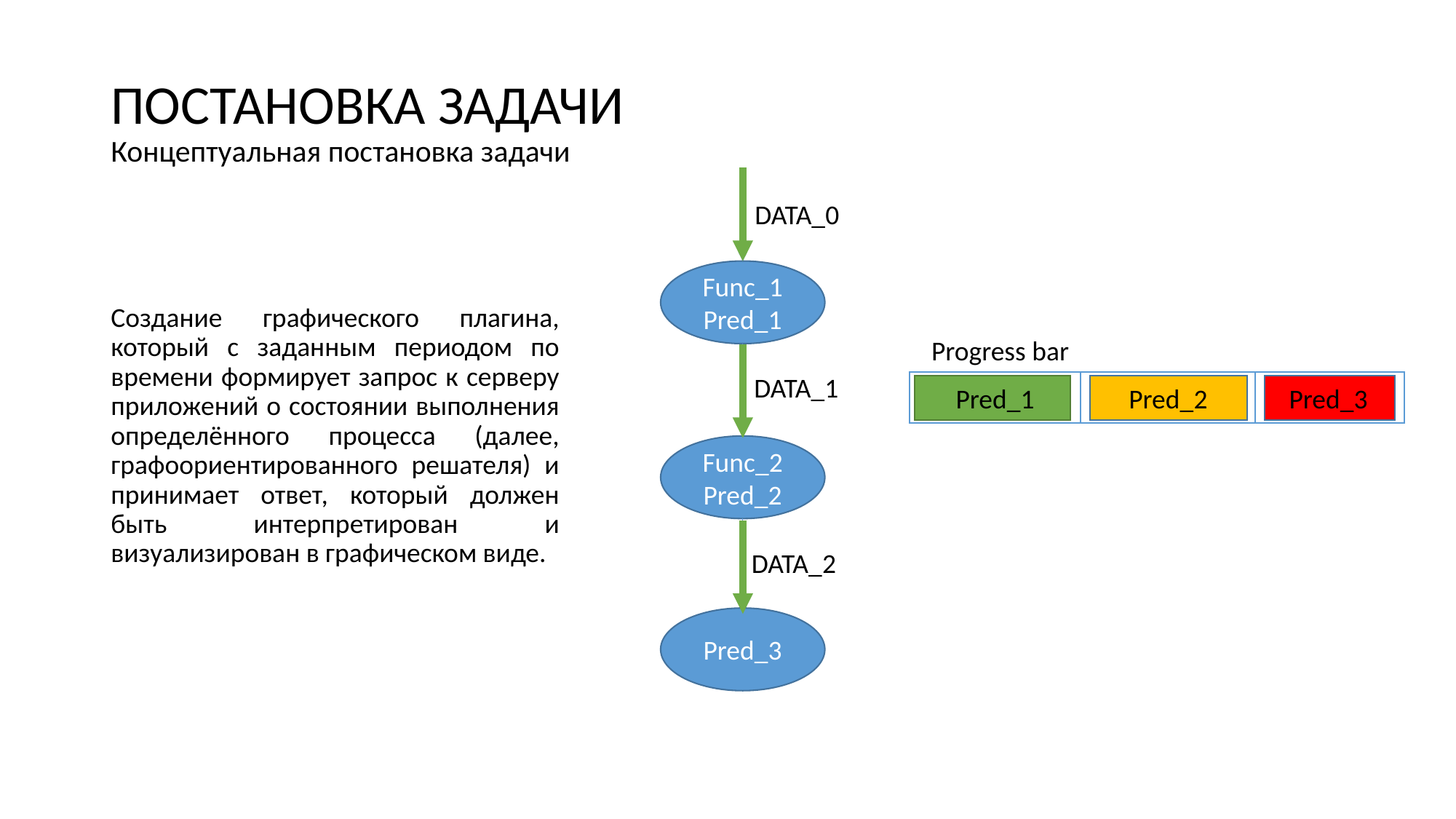

# ПОСТАНОВКА ЗАДАЧИ Концептуальная постановка задачи
DATA_0
Func_1
Pred_1
Создание графического плагина, который с заданным периодом по времени формирует запрос к серверу приложений о состоянии выполнения определённого процесса (далее, графоориентированного решателя) и принимает ответ, который должен быть интерпретирован и визуализирован в графическом виде.

Progress bar
DATA_1

Pred_1

Pred_2

Pred_3
Func_2
Pred_2
DATA_2
Pred_3